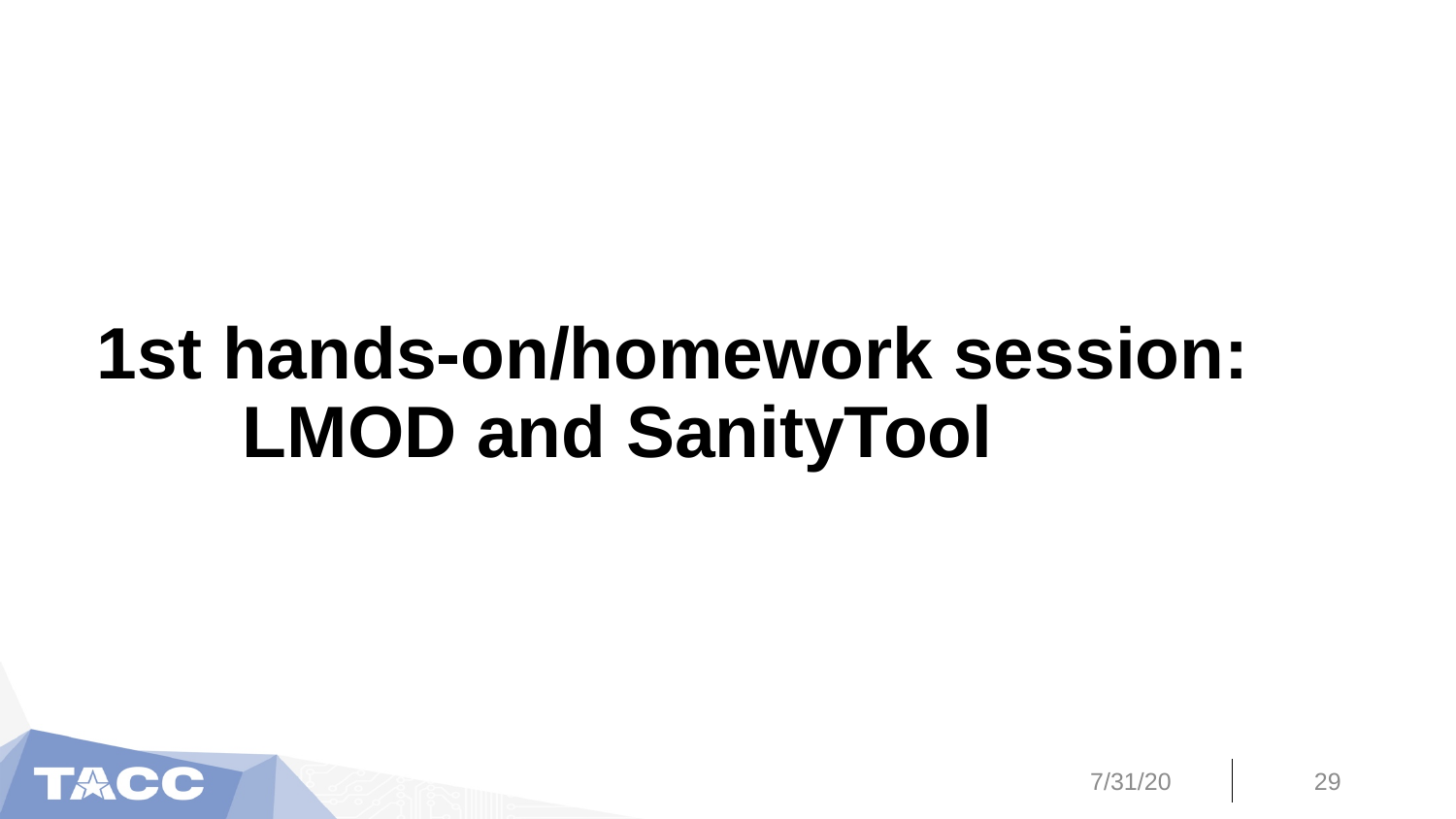

# 1st hands-on/homework session: LMOD and SanityTool
7/31/20
29